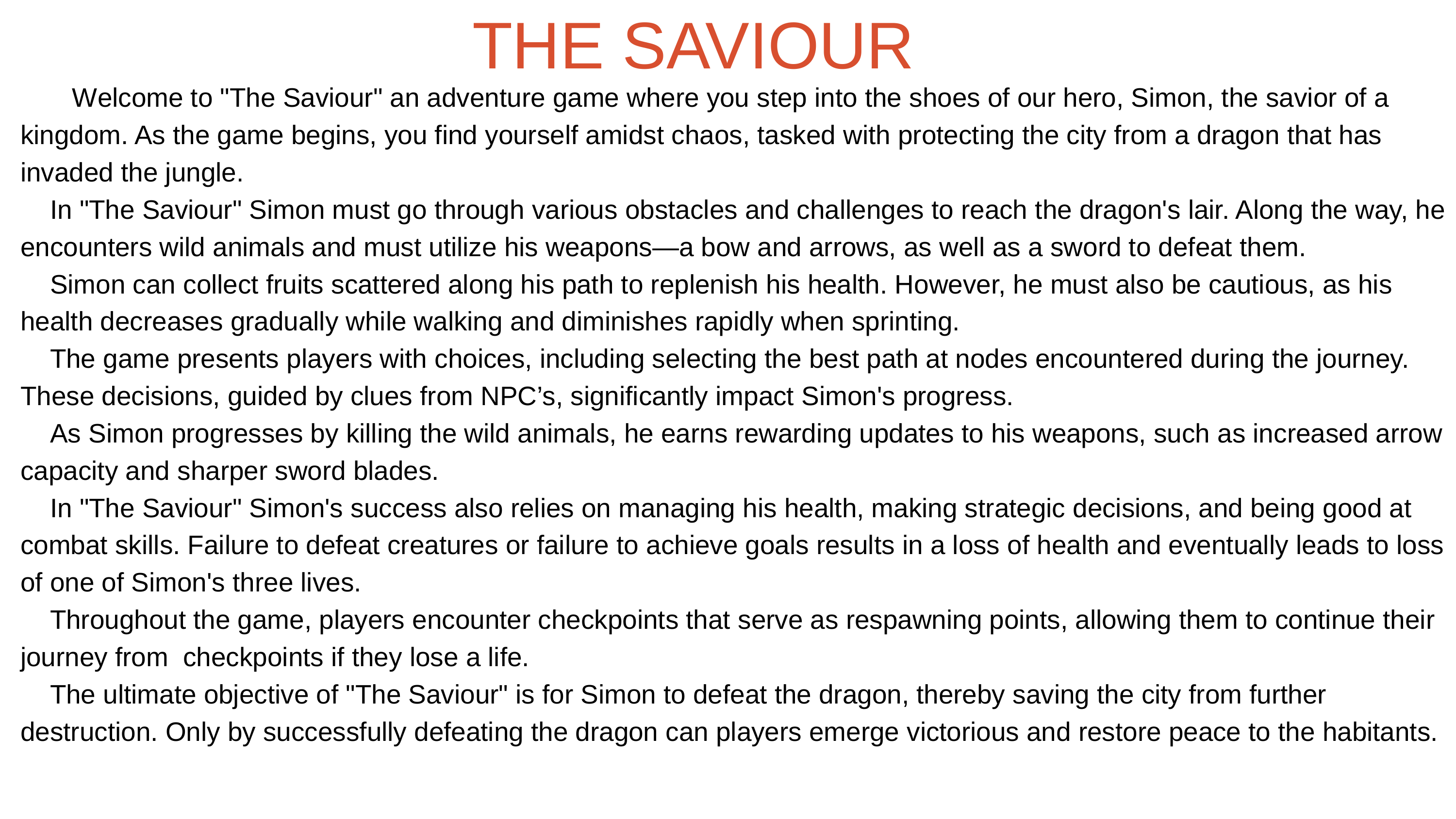

THE SAVIOUR
       Welcome to "The Saviour" an adventure game where you step into the shoes of our hero, Simon, the savior of a kingdom. As the game begins, you find yourself amidst chaos, tasked with protecting the city from a dragon that has invaded the jungle.
    In "The Saviour" Simon must go through various obstacles and challenges to reach the dragon's lair. Along the way, he encounters wild animals and must utilize his weapons—a bow and arrows, as well as a sword to defeat them.
    Simon can collect fruits scattered along his path to replenish his health. However, he must also be cautious, as his health decreases gradually while walking and diminishes rapidly when sprinting.
    The game presents players with choices, including selecting the best path at nodes encountered during the journey. These decisions, guided by clues from NPC’s, significantly impact Simon's progress.
    As Simon progresses by killing the wild animals, he earns rewarding updates to his weapons, such as increased arrow capacity and sharper sword blades.
    In "The Saviour" Simon's success also relies on managing his health, making strategic decisions, and being good at combat skills. Failure to defeat creatures or failure to achieve goals results in a loss of health and eventually leads to loss of one of Simon's three lives.
    Throughout the game, players encounter checkpoints that serve as respawning points, allowing them to continue their journey from  checkpoints if they lose a life.
    The ultimate objective of "The Saviour" is for Simon to defeat the dragon, thereby saving the city from further destruction. Only by successfully defeating the dragon can players emerge victorious and restore peace to the habitants.